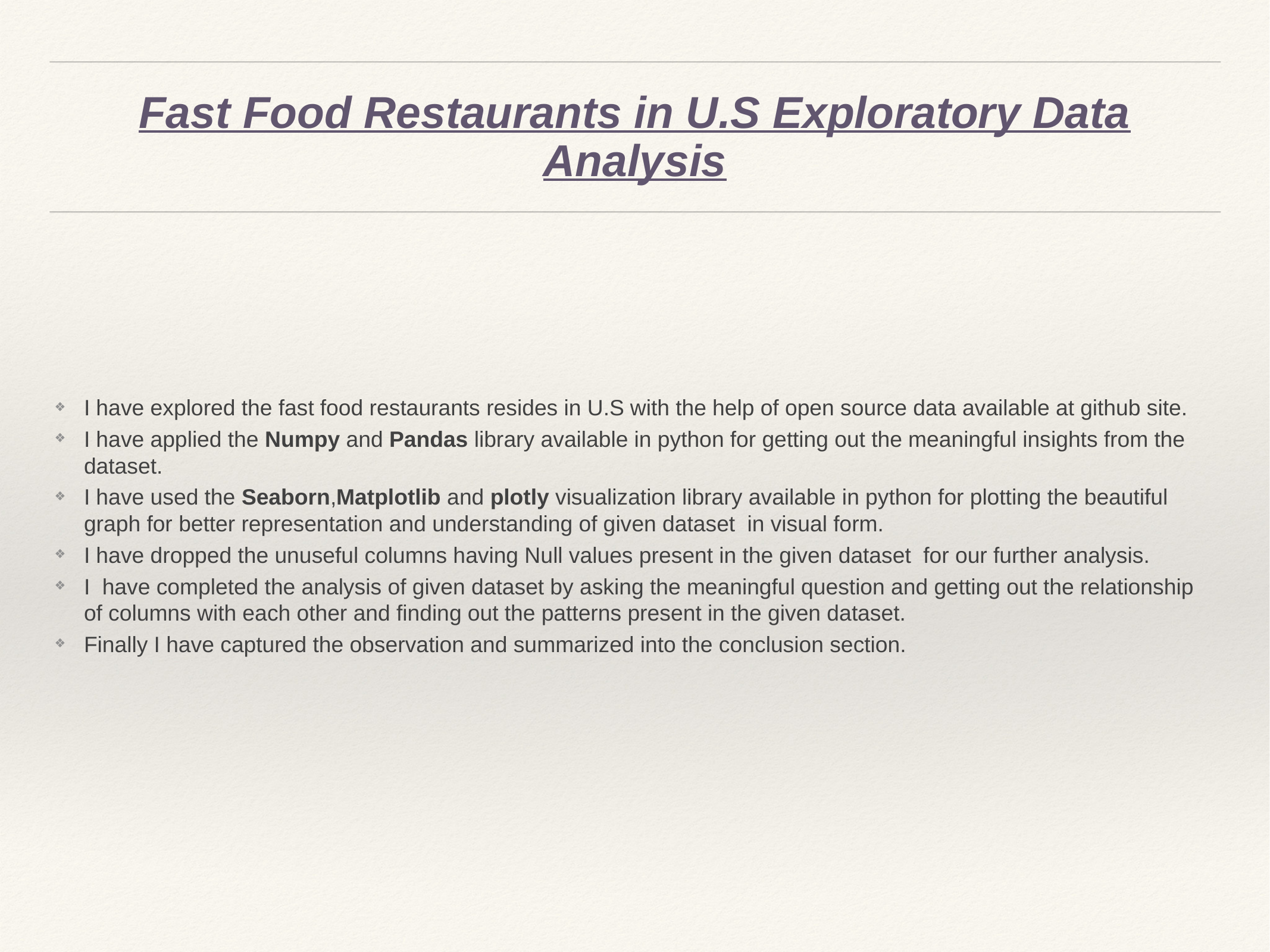

# Fast Food Restaurants in U.S Exploratory Data Analysis

I have explored the fast food restaurants resides in U.S with the help of open source data available at github site.
I have applied the Numpy and Pandas library available in python for getting out the meaningful insights from the dataset.
I have used the Seaborn,Matplotlib and plotly visualization library available in python for plotting the beautiful graph for better representation and understanding of given dataset  in visual form.
I have dropped the unuseful columns having Null values present in the given dataset  for our further analysis.
I  have completed the analysis of given dataset by asking the meaningful question and getting out the relationship of columns with each other and finding out the patterns present in the given dataset.
Finally I have captured the observation and summarized into the conclusion section.